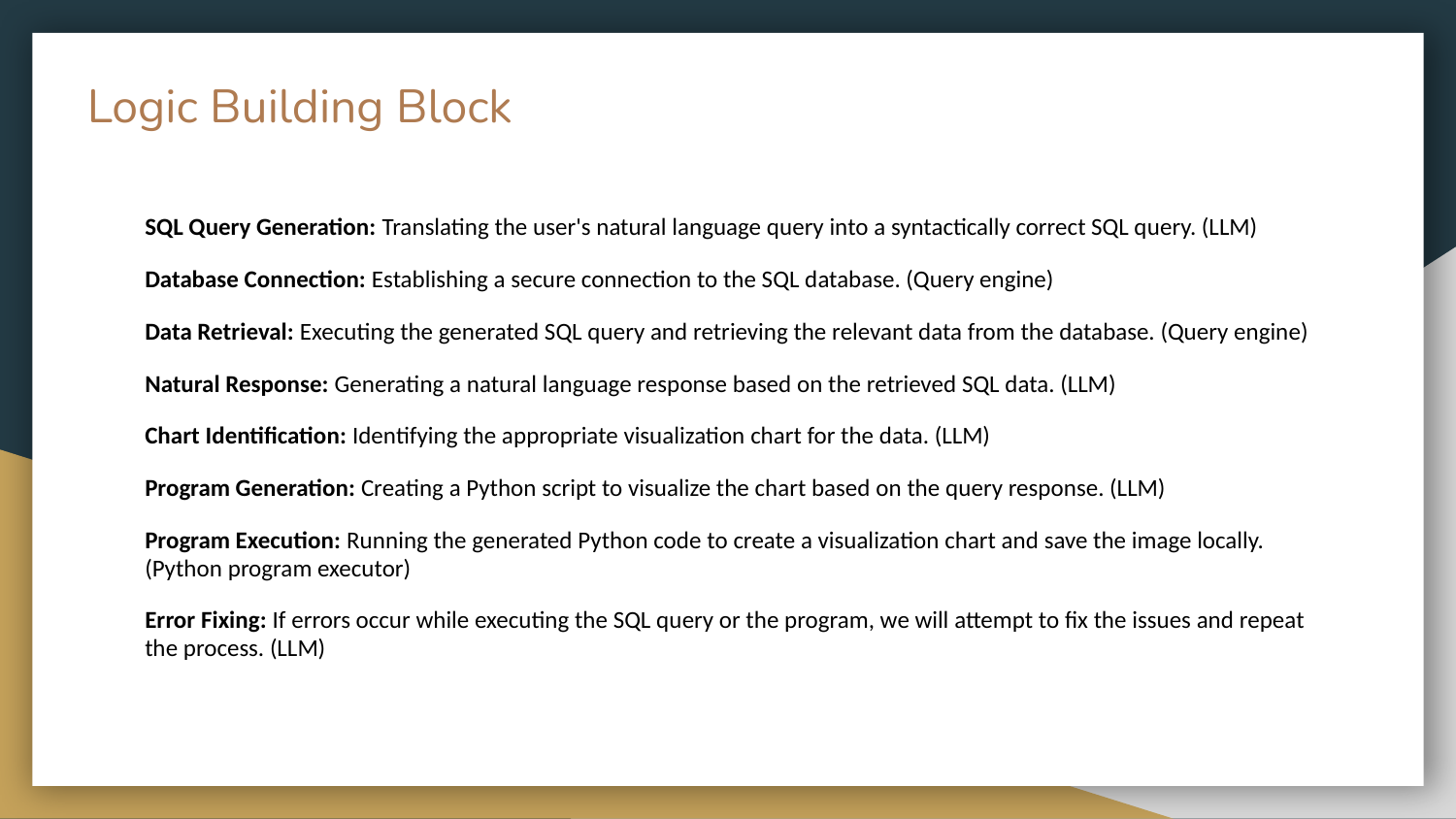

# Logic Building Block
SQL Query Generation: Translating the user's natural language query into a syntactically correct SQL query. (LLM)
Database Connection: Establishing a secure connection to the SQL database. (Query engine)
Data Retrieval: Executing the generated SQL query and retrieving the relevant data from the database. (Query engine)
Natural Response: Generating a natural language response based on the retrieved SQL data. (LLM)
Chart Identification: Identifying the appropriate visualization chart for the data. (LLM)
Program Generation: Creating a Python script to visualize the chart based on the query response. (LLM)
Program Execution: Running the generated Python code to create a visualization chart and save the image locally. (Python program executor)
Error Fixing: If errors occur while executing the SQL query or the program, we will attempt to fix the issues and repeat the process. (LLM)